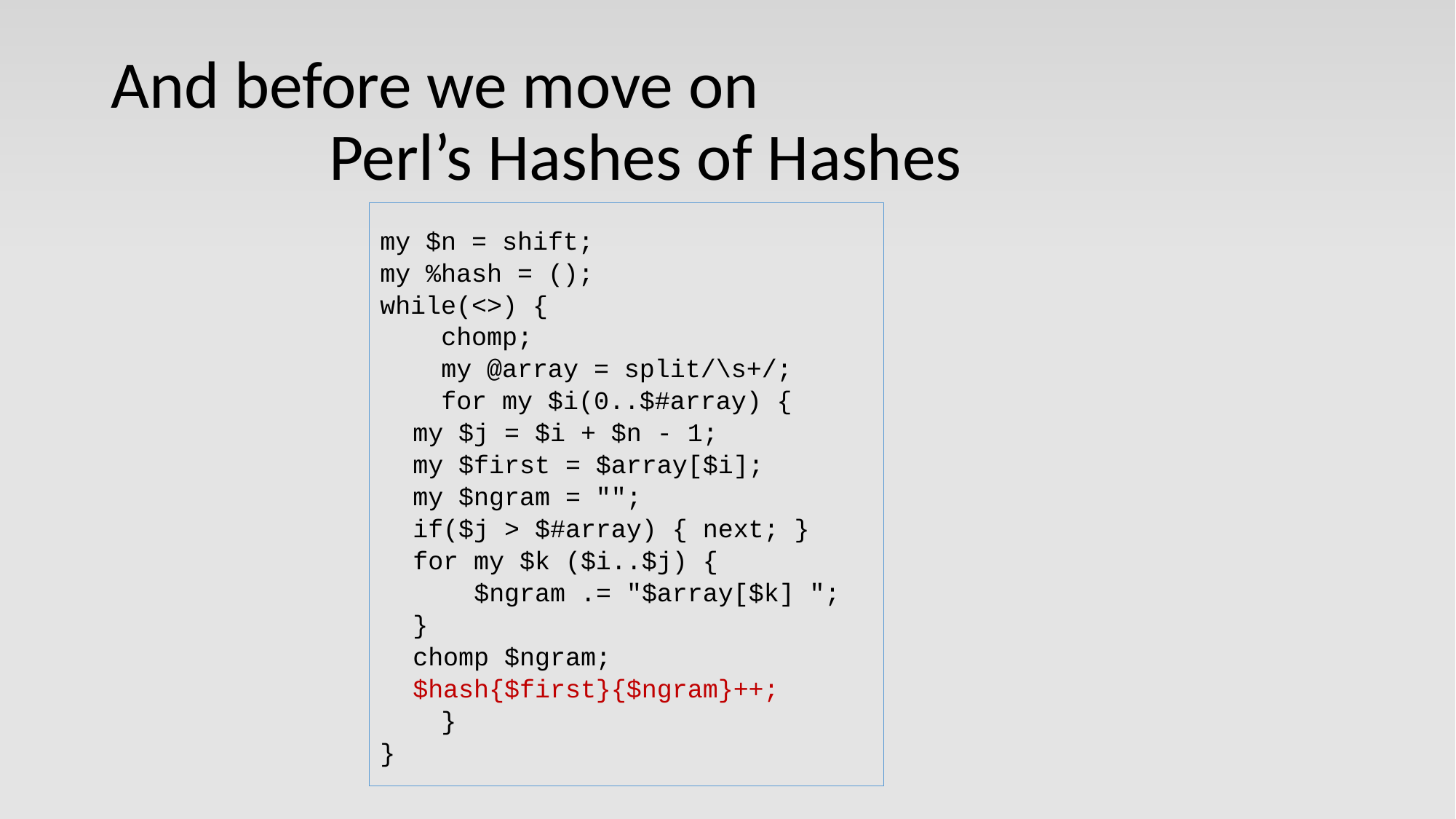

# And before we move on Perl’s Hashes of Hashes

my $n = shift;
my %hash = ();
while(<>) {
    chomp;
    my @array = split/\s+/;
    for my $i(0..$#array) {
	my $j = $i + $n - 1;
	my $first = $array[$i];
	my $ngram = "";
	if($j > $#array) { next; }
	for my $k ($i..$j) {
	    $ngram .= "$array[$k] ";
	}
	chomp $ngram;
	$hash{$first}{$ngram}++;
    }
}